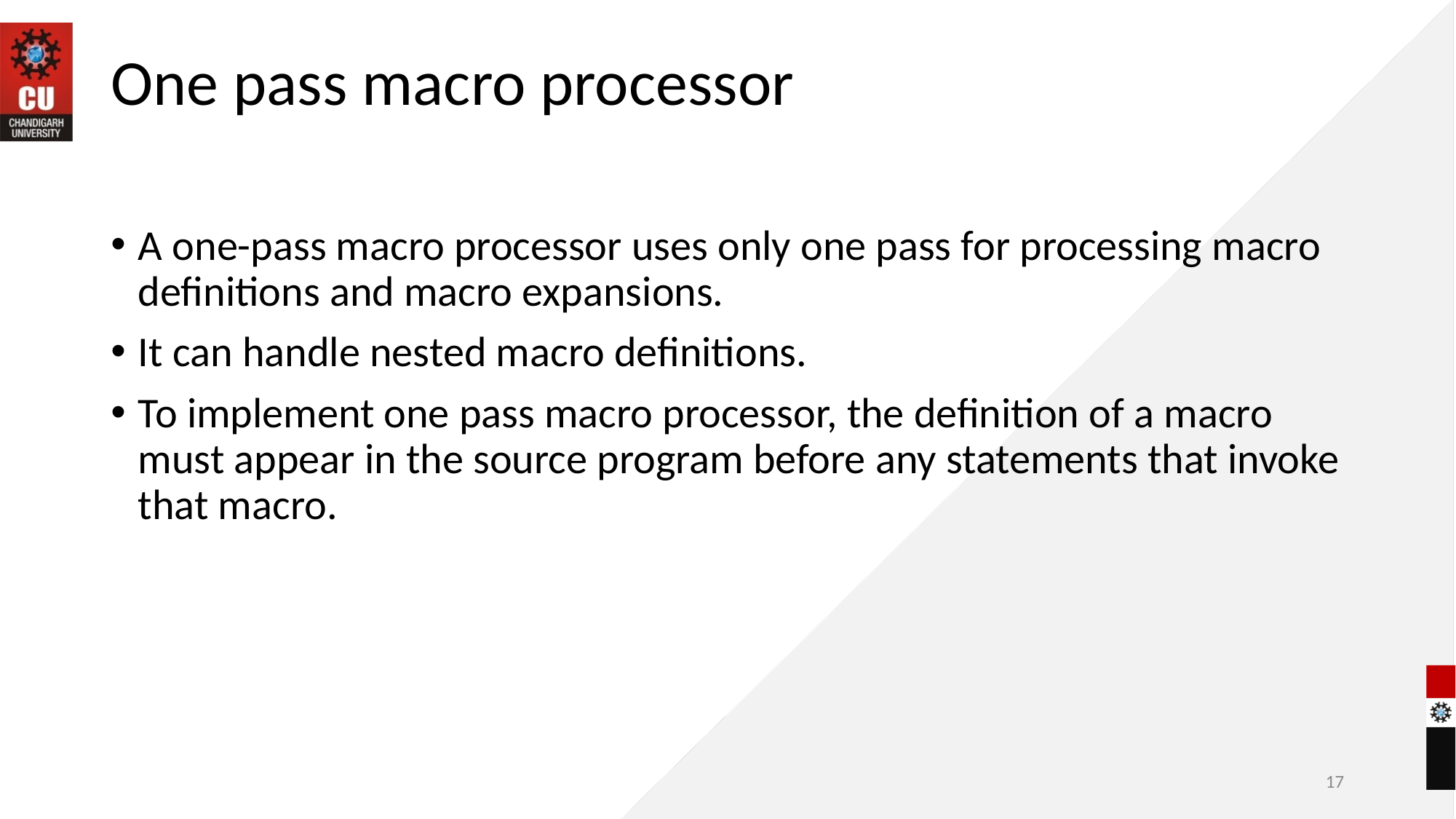

# One pass macro processor
A one-pass macro processor uses only one pass for processing macro definitions and macro expansions.
It can handle nested macro definitions.
To implement one pass macro processor, the definition of a macro must appear in the source program before any statements that invoke that macro.
17